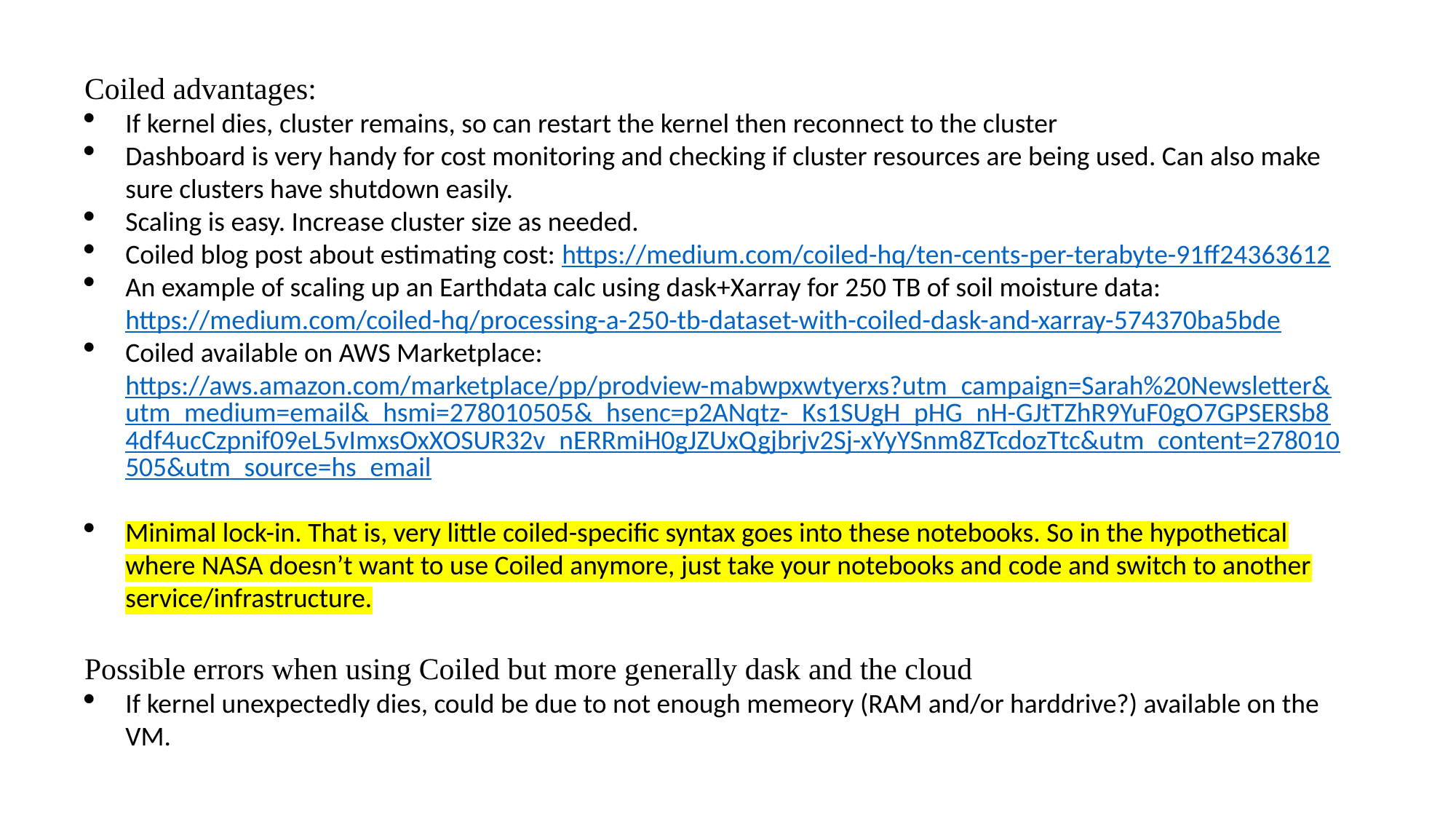

Coiled advantages:
If kernel dies, cluster remains, so can restart the kernel then reconnect to the cluster
Dashboard is very handy for cost monitoring and checking if cluster resources are being used. Can also make sure clusters have shutdown easily.
Scaling is easy. Increase cluster size as needed.
Coiled blog post about estimating cost: https://medium.com/coiled-hq/ten-cents-per-terabyte-91ff24363612
An example of scaling up an Earthdata calc using dask+Xarray for 250 TB of soil moisture data: https://medium.com/coiled-hq/processing-a-250-tb-dataset-with-coiled-dask-and-xarray-574370ba5bde
Coiled available on AWS Marketplace: https://aws.amazon.com/marketplace/pp/prodview-mabwpxwtyerxs?utm_campaign=Sarah%20Newsletter&utm_medium=email&_hsmi=278010505&_hsenc=p2ANqtz-_Ks1SUgH_pHG_nH-GJtTZhR9YuF0gO7GPSERSb84df4ucCzpnif09eL5vImxsOxXOSUR32v_nERRmiH0gJZUxQgjbrjv2Sj-xYyYSnm8ZTcdozTtc&utm_content=278010505&utm_source=hs_email
Minimal lock-in. That is, very little coiled-specific syntax goes into these notebooks. So in the hypothetical where NASA doesn’t want to use Coiled anymore, just take your notebooks and code and switch to another service/infrastructure.

Possible errors when using Coiled but more generally dask and the cloud
If kernel unexpectedly dies, could be due to not enough memeory (RAM and/or harddrive?) available on the VM.